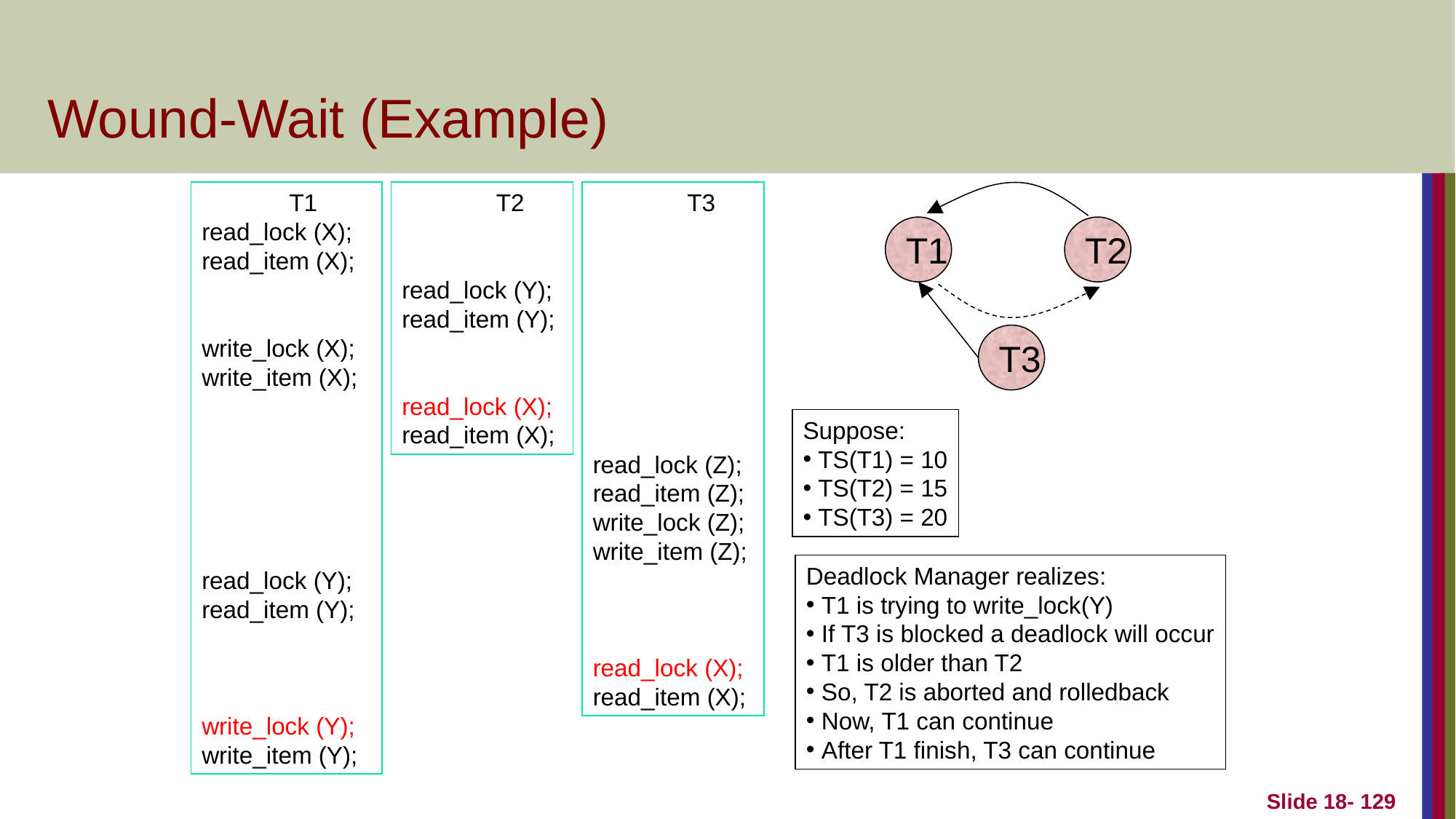

# Wound-Wait (Example)
             T1
read_lock (X);
read_item (X);

write_lock (X);
write_item (X);

read_lock (Y);
read_item (Y);

write_lock (Y);
write_item (Y);
              T2

read_lock (Y);
read_item (Y);

read_lock (X);
read_item (X);
              T3

read_lock (Z);
read_item (Z);
write_lock (Z);
write_item (Z);

read_lock (X);
read_item (X);

T1
T2

T3
Suppose:
 TS(T1) = 10
 TS(T2) = 15
 TS(T3) = 20
Deadlock Manager realizes:
 T1 is trying to write_lock(Y)
 If T3 is blocked a deadlock will occur
 T1 is older than T2
 So, T2 is aborted and rolledback
 Now, T1 can continue
 After T1 finish, T3 can continue
Slide 18- 129